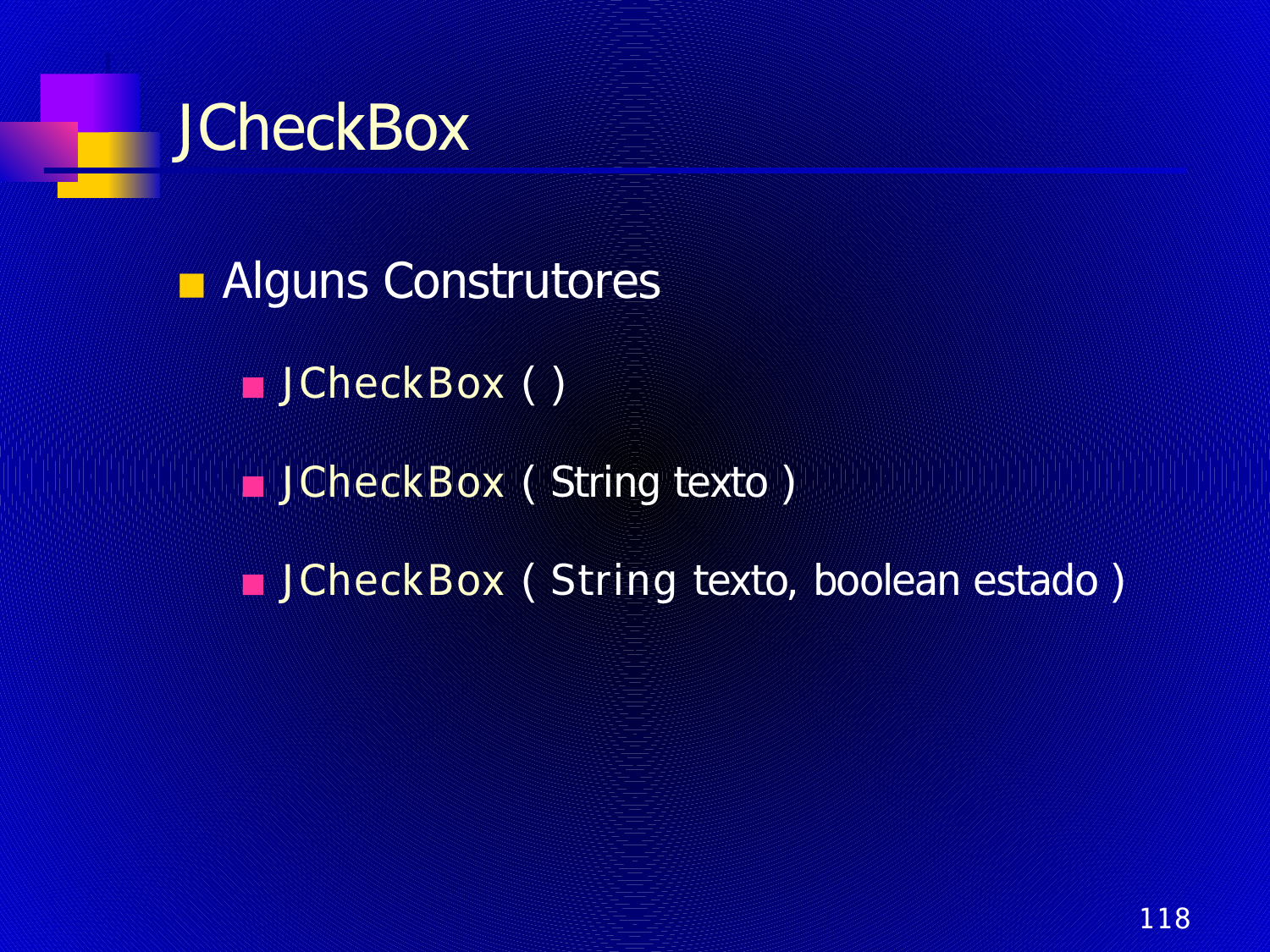

JCheckBox
Alguns Construtores
JCheckBox ( )
JCheckBox ( String texto )
JCheckBox ( String texto, boolean estado )
118